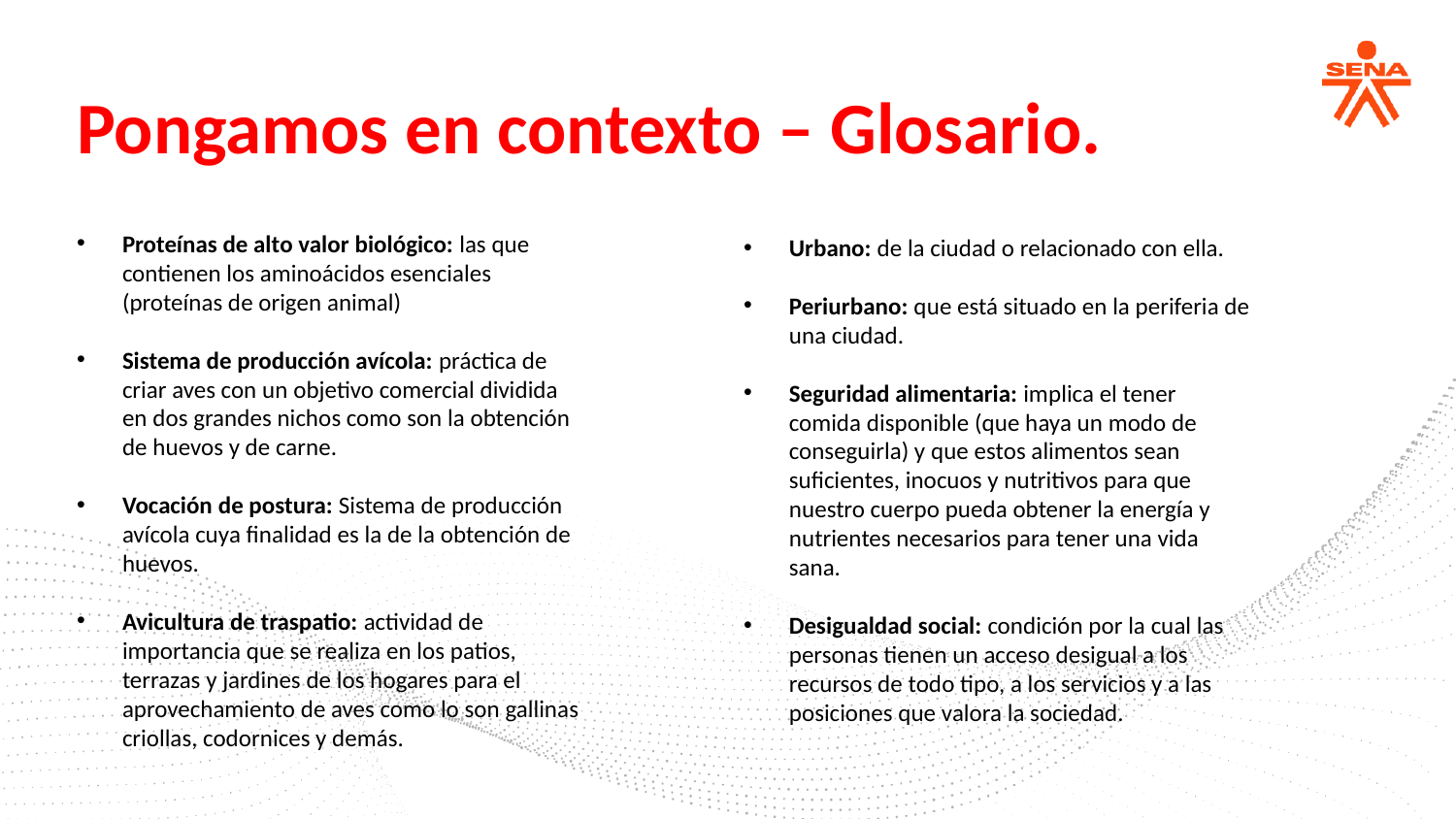

Pongamos en contexto – Glosario.
Proteínas de alto valor biológico: las que contienen los aminoácidos esenciales (proteínas de origen animal)

Sistema de producción avícola: práctica de criar aves con un objetivo comercial dividida en dos grandes nichos como son la obtención de huevos y de carne.

Vocación de postura: Sistema de producción avícola cuya finalidad es la de la obtención de huevos.

Avicultura de traspatio: actividad de importancia que se realiza en los patios, terrazas y jardines de los hogares para el aprovechamiento de aves como lo son gallinas criollas, codornices y demás.

Urbano: de la ciudad o relacionado con ella.

Periurbano: que está situado en la periferia de una ciudad.

Seguridad alimentaria: implica el tener comida disponible (que haya un modo de conseguirla) y que estos alimentos sean suficientes, inocuos y nutritivos para que nuestro cuerpo pueda obtener la energía y nutrientes necesarios para tener una vida sana.

Desigualdad social: condición por la cual las personas tienen un acceso desigual a los recursos de todo tipo, a los servicios y a las posiciones que valora la sociedad.